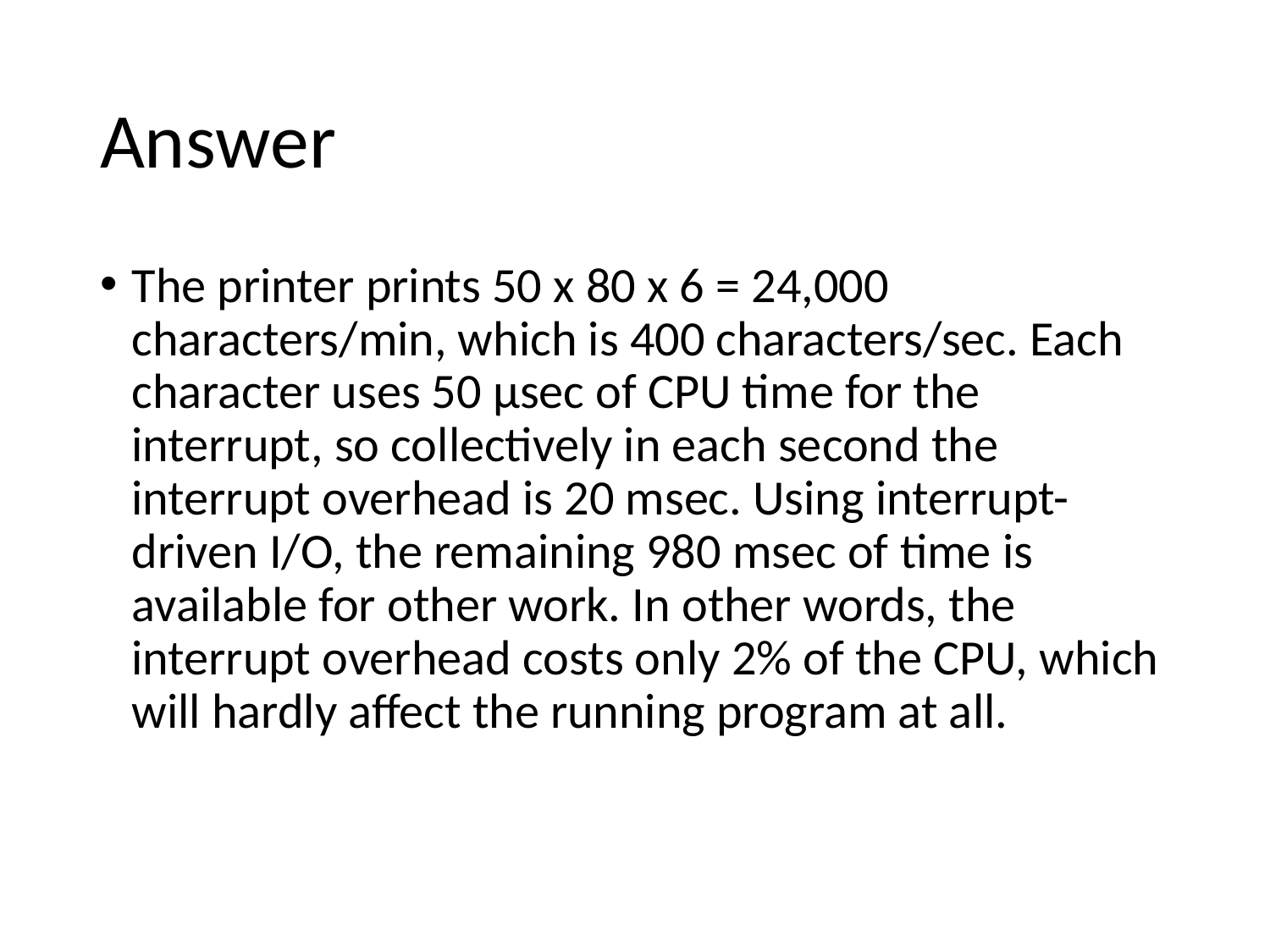

# Answer
The printer prints 50 x 80 x 6 = 24,000 characters/min, which is 400 characters/sec. Each character uses 50 μsec of CPU time for the interrupt, so collectively in each second the interrupt overhead is 20 msec. Using interrupt-driven I/O, the remaining 980 msec of time is available for other work. In other words, the interrupt overhead costs only 2% of the CPU, which will hardly affect the running program at all.